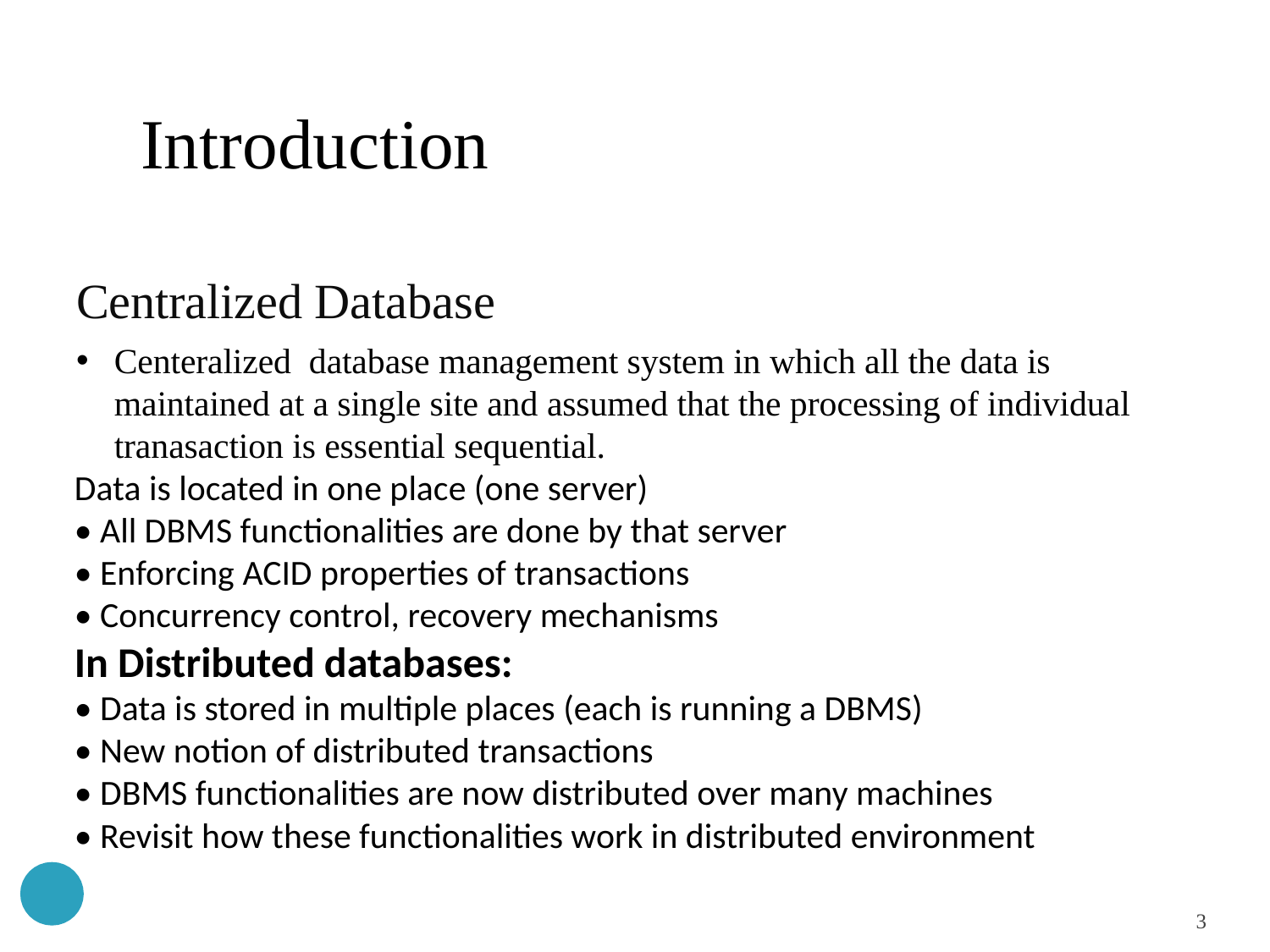

Introduction
Centralized Database
Centeralized  database management system in which all the data is maintained at a single site and assumed that the processing of individual tranasaction is essential sequential.
Data is located in one place (one server)
• All DBMS functionalities are done by that server
• Enforcing ACID properties of transactions
• Concurrency control, recovery mechanisms
In Distributed databases:
• Data is stored in multiple places (each is running a DBMS)
• New notion of distributed transactions
• DBMS functionalities are now distributed over many machines
• Revisit how these functionalities work in distributed environment

3